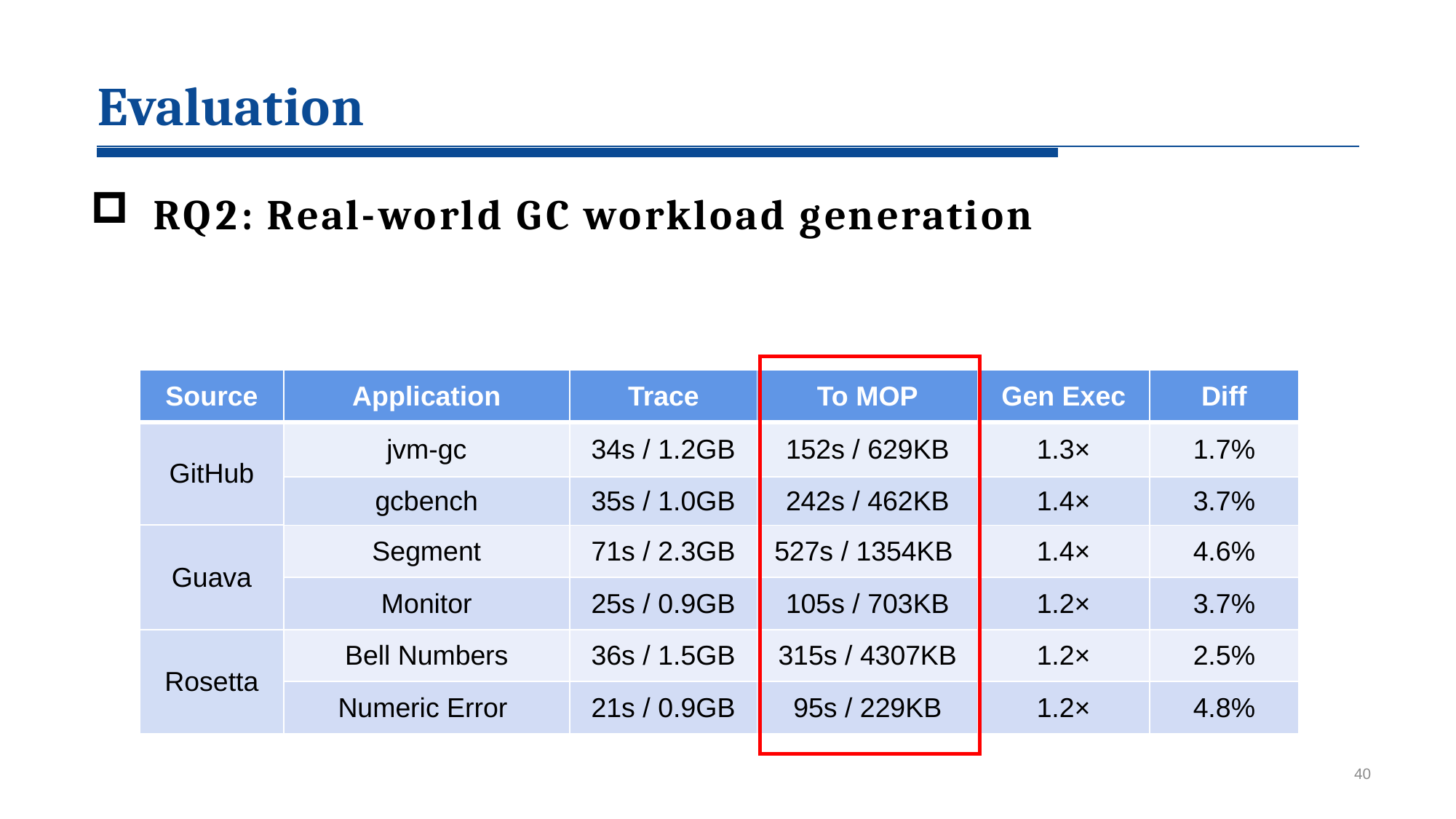

2
Evaluation
  RQ2: Real-world GC workload generation

| Source | Application | Trace | To MOP | Gen Exec | Diff |
| --- | --- | --- | --- | --- | --- |
| GitHub | jvm-gc | 34s / 1.2GB | 152s / 629KB | 1.3× | 1.7% |
|  | gcbench | 35s / 1.0GB | 242s / 462KB | 1.4× | 3.7% |
| Guava |  |  |  |  |  |
|  | Segment | 71s / 2.3GB | 527s / 1354KB | 1.4× | 4.6% |
|  | Monitor | 25s / 0.9GB | 105s / 703KB | 1.2× | 3.7% |
| Rosetta | Bell Numbers | 36s / 1.5GB | 315s / 4307KB | 1.2× | 2.5% |
|  | Numeric Error | 21s / 0.9GB | 95s / 229KB | 1.2× | 4.8% |
40